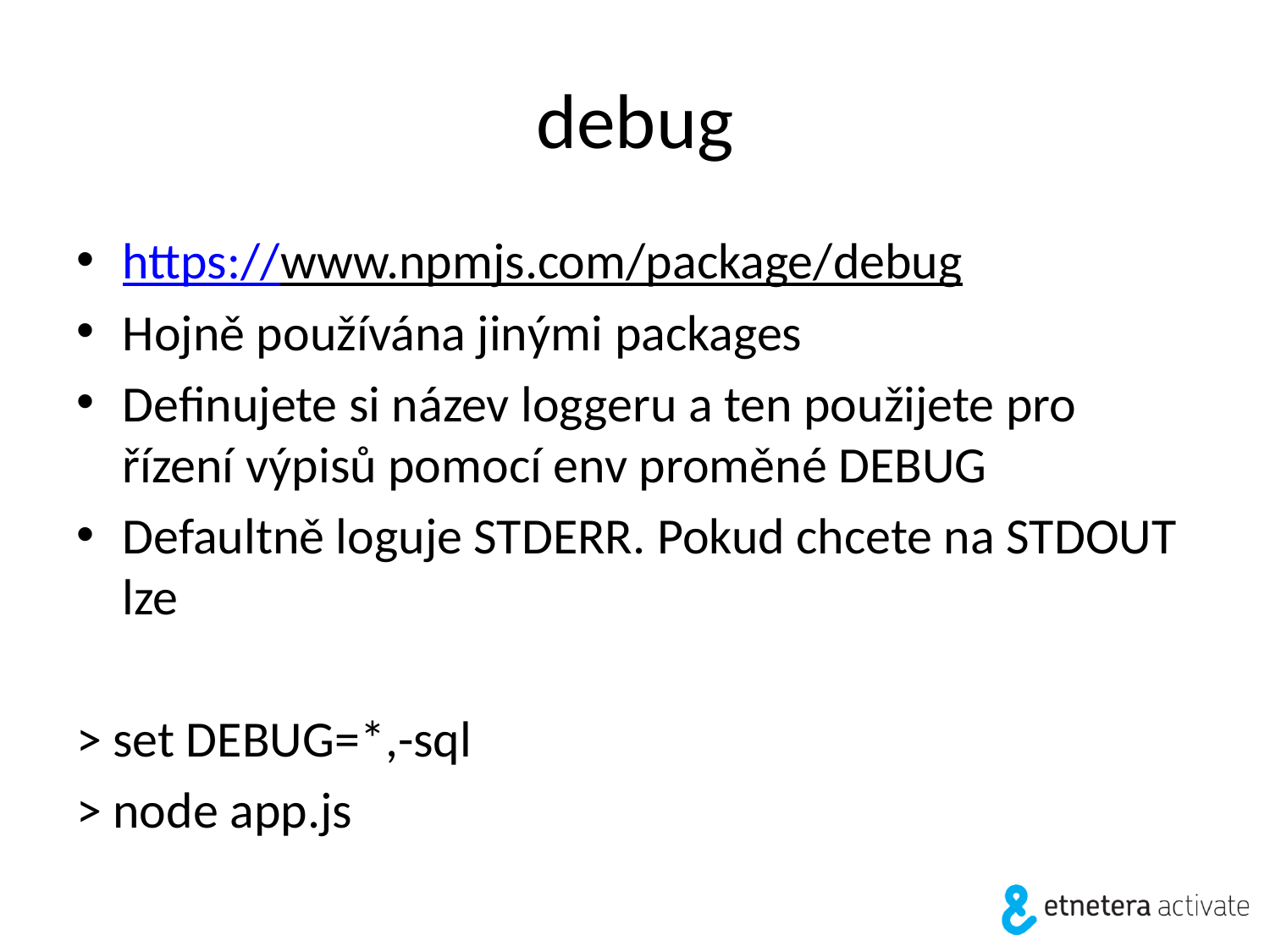

# debug
https://www.npmjs.com/package/debug
Hojně používána jinými packages
Definujete si název loggeru a ten použijete pro řízení výpisů pomocí env proměné DEBUG
Defaultně loguje STDERR. Pokud chcete na STDOUT lze

> set DEBUG=*,-sql
> node app.js